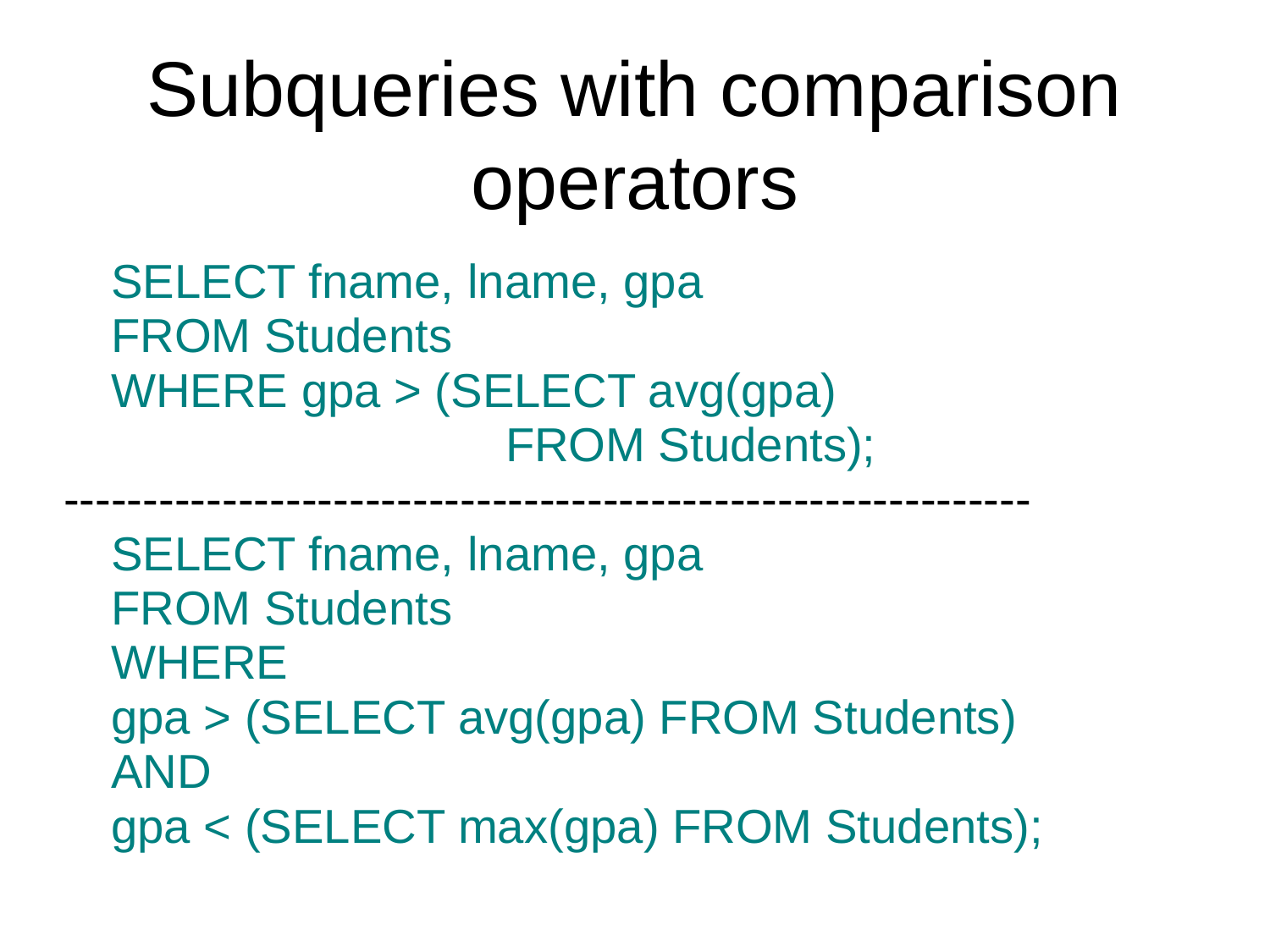

Subqueries with comparison operators
	SELECT fname, lname, gpa
	FROM Students
	WHERE gpa > (SELECT avg(gpa)
			 	 FROM Students);
-------------------------------------------------------------
	SELECT fname, lname, gpa
	FROM Students
	WHERE
	gpa > (SELECT avg(gpa) FROM Students)
	AND
	gpa < (SELECT max(gpa) FROM Students);